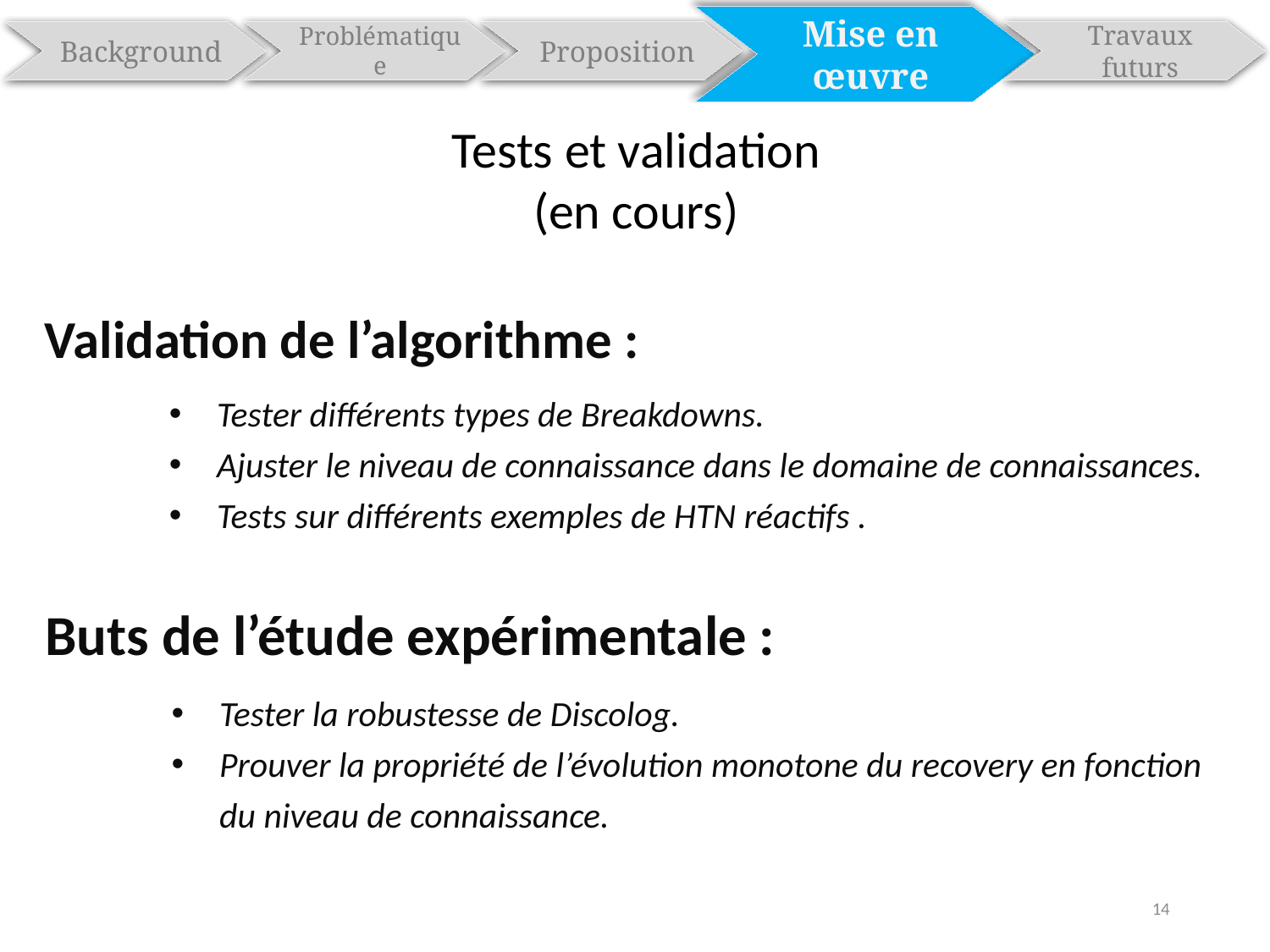

Mise en œuvre
Background
Problématique
Proposition
Travaux futurs
Tests et validation
(en cours)
Validation de l’algorithme :

Tester différents types de Breakdowns.
Ajuster le niveau de connaissance dans le domaine de connaissances.
Tests sur différents exemples de HTN réactifs .
Buts de l’étude expérimentale :
Tester la robustesse de Discolog.
Prouver la propriété de l’évolution monotone du recovery en fonction du niveau de connaissance.

14